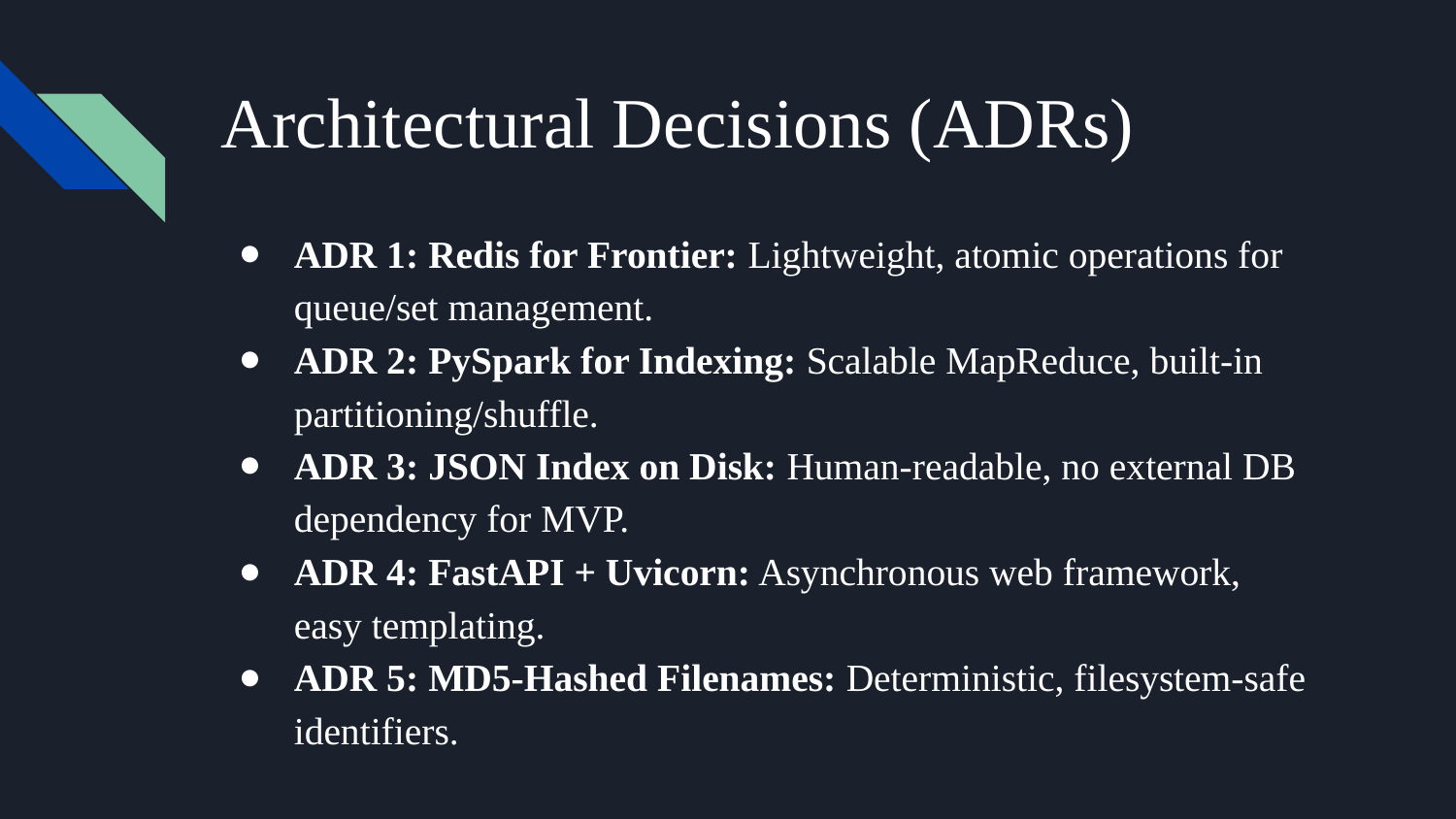

# Architectural Decisions (ADRs)
ADR 1: Redis for Frontier: Lightweight, atomic operations for queue/set management.
ADR 2: PySpark for Indexing: Scalable MapReduce, built-in partitioning/shuffle.
ADR 3: JSON Index on Disk: Human-readable, no external DB dependency for MVP.
ADR 4: FastAPI + Uvicorn: Asynchronous web framework, easy templating.
ADR 5: MD5-Hashed Filenames: Deterministic, filesystem-safe identifiers.